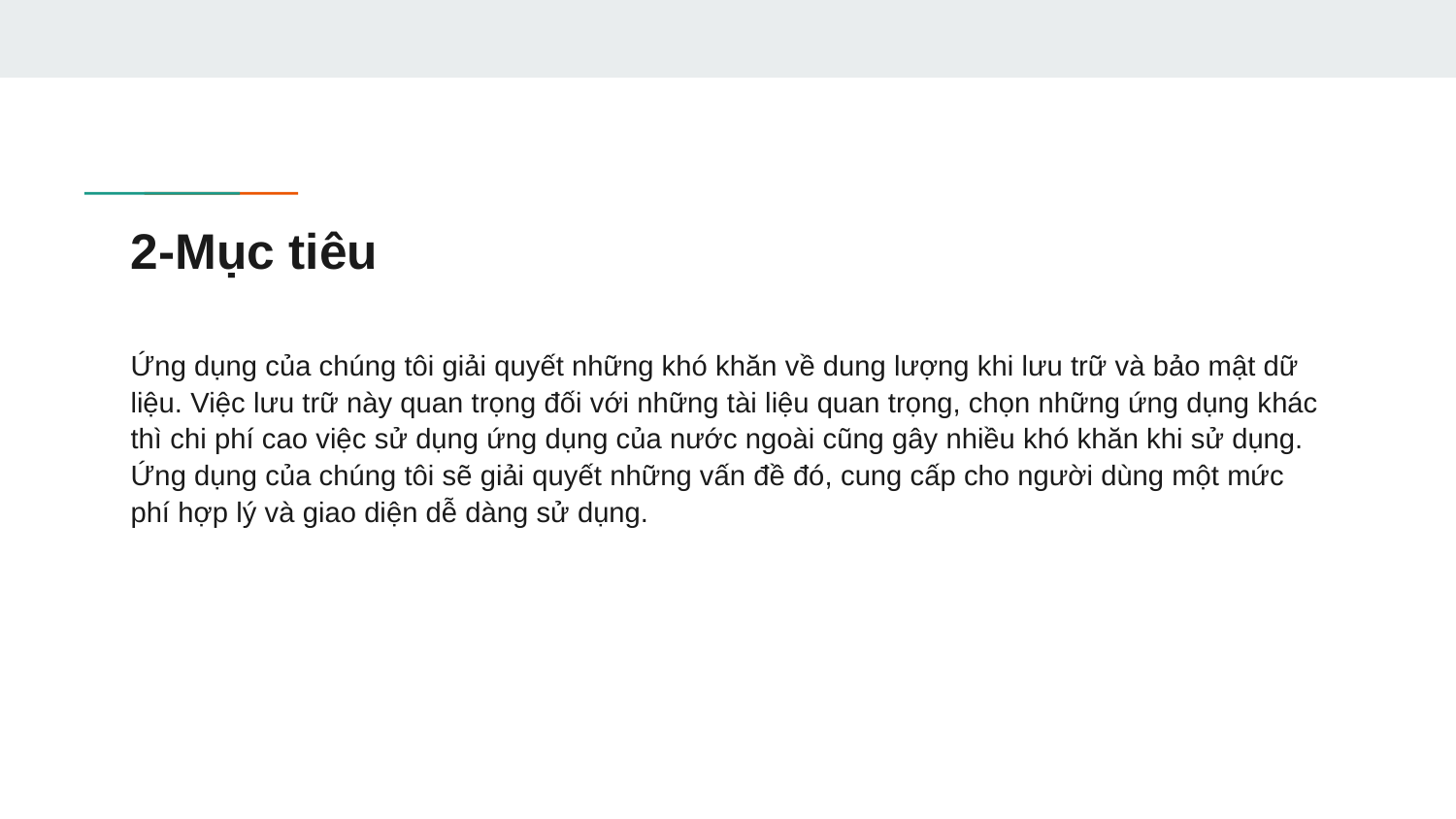

# 2-Mục tiêu
Ứng dụng của chúng tôi giải quyết những khó khăn về dung lượng khi lưu trữ và bảo mật dữ liệu. Việc lưu trữ này quan trọng đối với những tài liệu quan trọng, chọn những ứng dụng khác thì chi phí cao việc sử dụng ứng dụng của nước ngoài cũng gây nhiều khó khăn khi sử dụng. Ứng dụng của chúng tôi sẽ giải quyết những vấn đề đó, cung cấp cho người dùng một mức phí hợp lý và giao diện dễ dàng sử dụng.